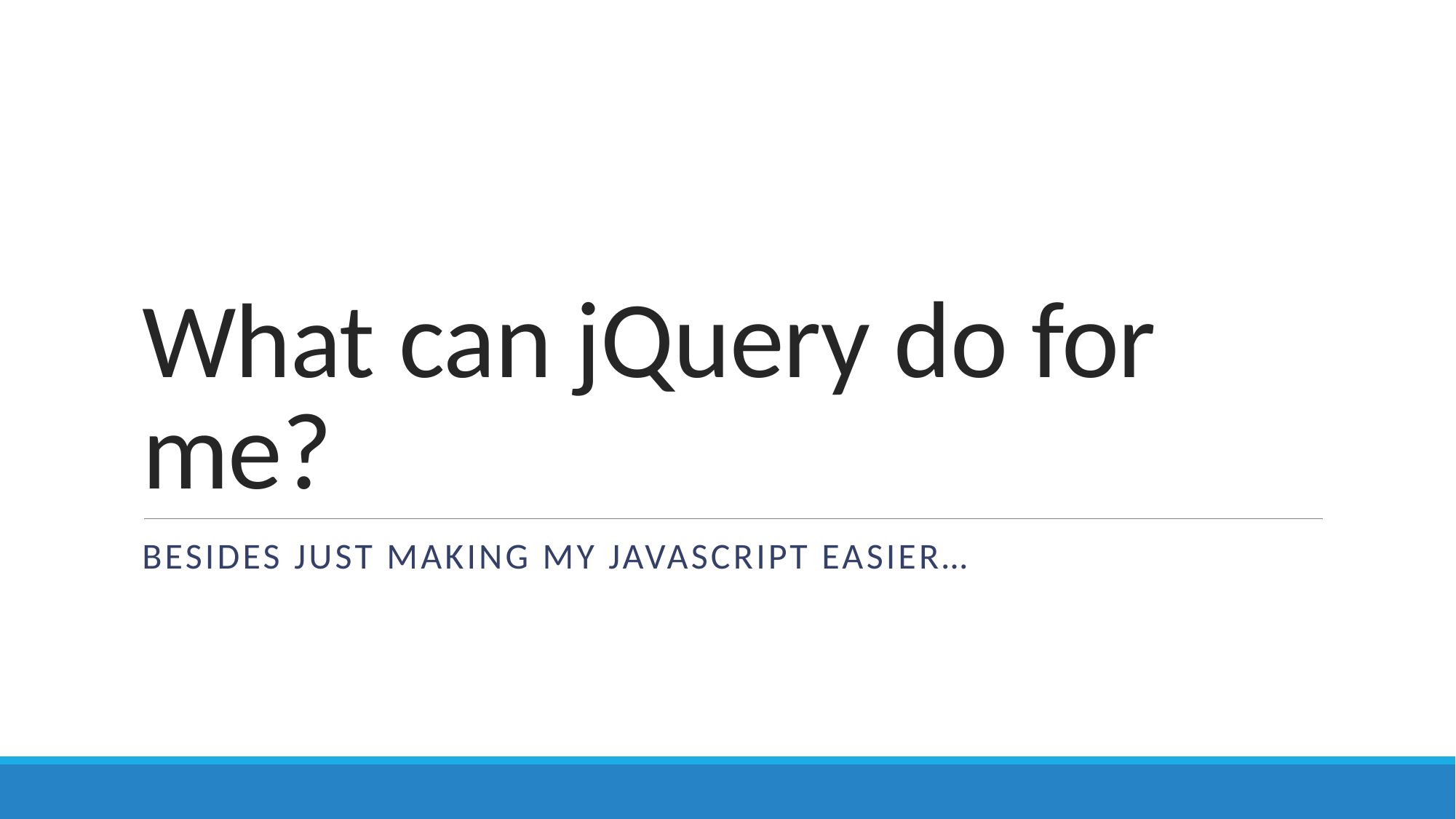

# What can jQuery do for me?
Besides just making my javascript easier…